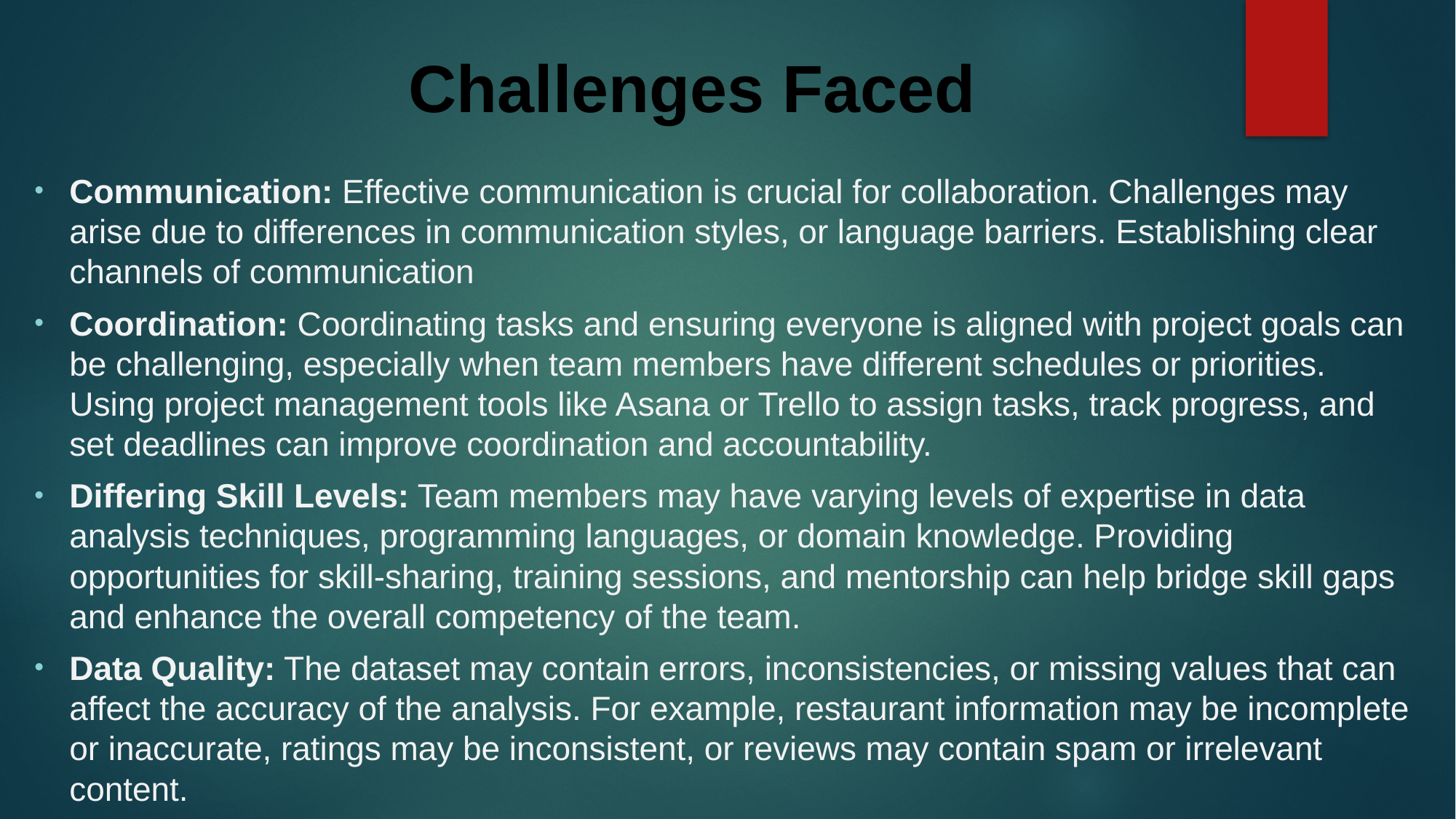

# Challenges Faced
Communication: Effective communication is crucial for collaboration. Challenges may arise due to differences in communication styles, or language barriers. Establishing clear channels of communication
Coordination: Coordinating tasks and ensuring everyone is aligned with project goals can be challenging, especially when team members have different schedules or priorities. Using project management tools like Asana or Trello to assign tasks, track progress, and set deadlines can improve coordination and accountability.
Differing Skill Levels: Team members may have varying levels of expertise in data analysis techniques, programming languages, or domain knowledge. Providing opportunities for skill-sharing, training sessions, and mentorship can help bridge skill gaps and enhance the overall competency of the team.
Data Quality: The dataset may contain errors, inconsistencies, or missing values that can affect the accuracy of the analysis. For example, restaurant information may be incomplete or inaccurate, ratings may be inconsistent, or reviews may contain spam or irrelevant content.